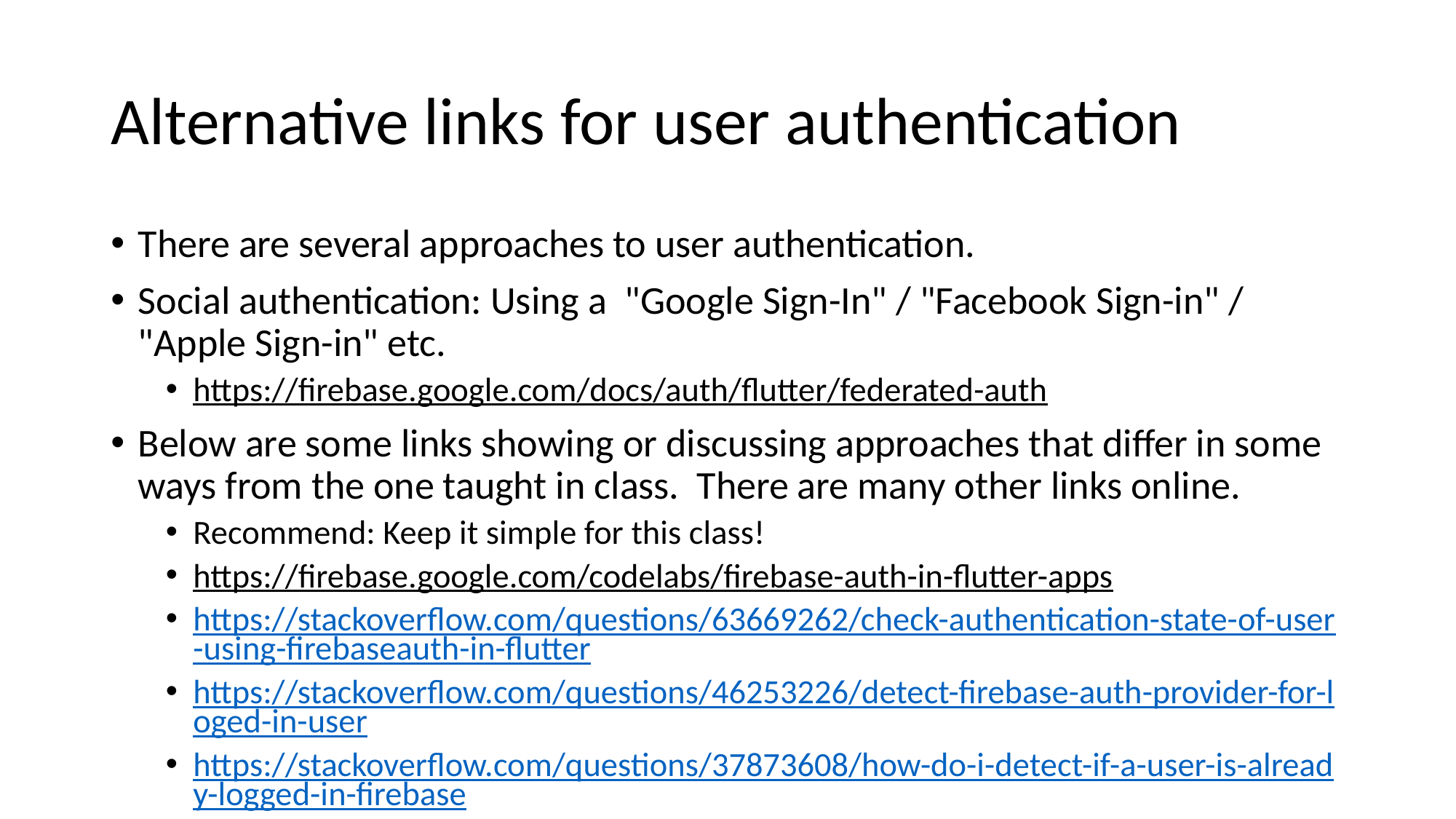

# Alternative links for user authentication
There are several approaches to user authentication.
Social authentication: Using a  "Google Sign-In" / "Facebook Sign-in" / "Apple Sign-in" etc.
https://firebase.google.com/docs/auth/flutter/federated-auth
Below are some links showing or discussing approaches that differ in some ways from the one taught in class.  There are many other links online.
Recommend: Keep it simple for this class!
https://firebase.google.com/codelabs/firebase-auth-in-flutter-apps
https://stackoverflow.com/questions/63669262/check-authentication-state-of-user-using-firebaseauth-in-flutter
https://stackoverflow.com/questions/46253226/detect-firebase-auth-provider-for-loged-in-user
https://stackoverflow.com/questions/37873608/how-do-i-detect-if-a-user-is-already-logged-in-firebase